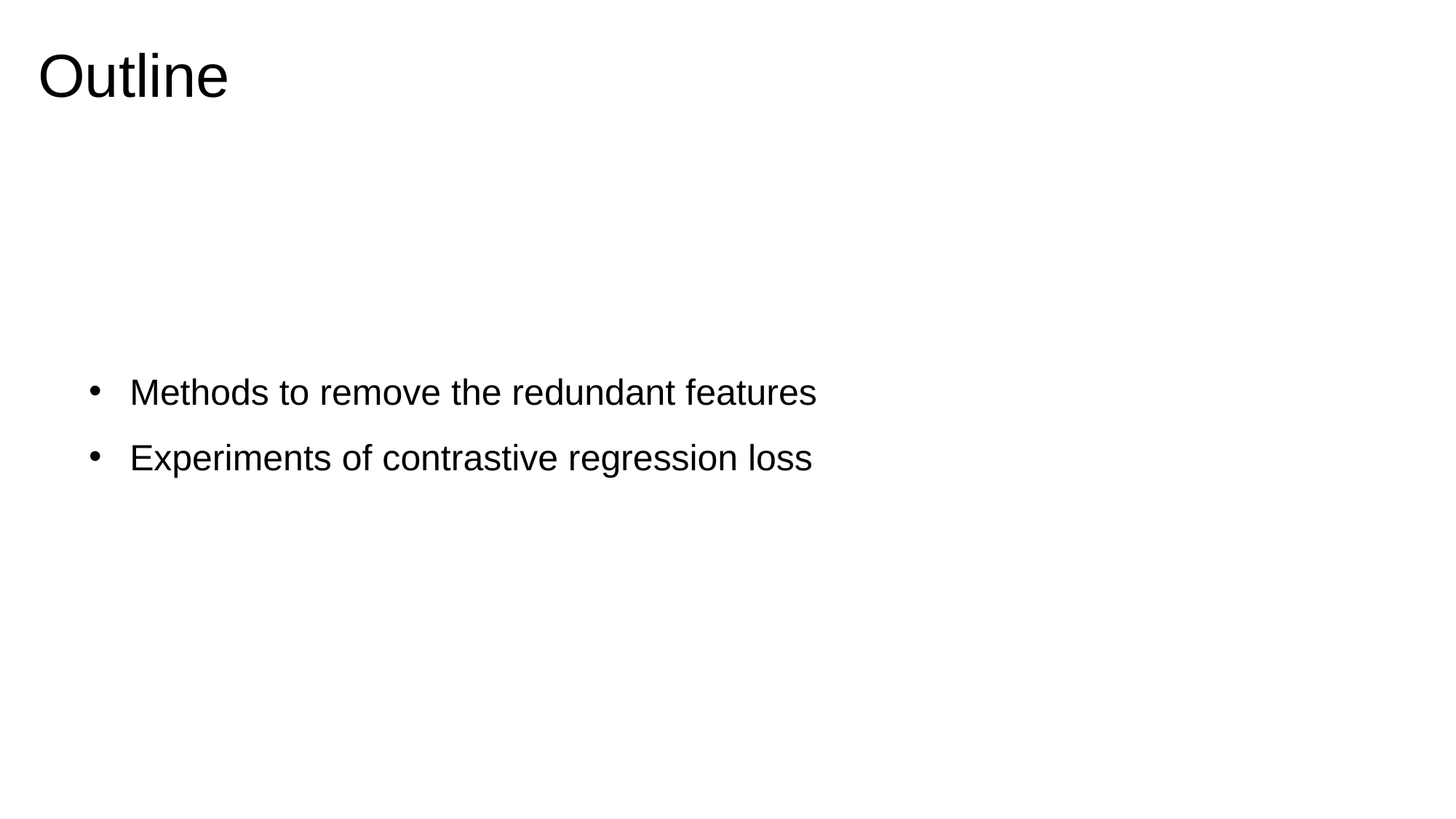

Outline
Methods to remove the redundant features
Experiments of contrastive regression loss